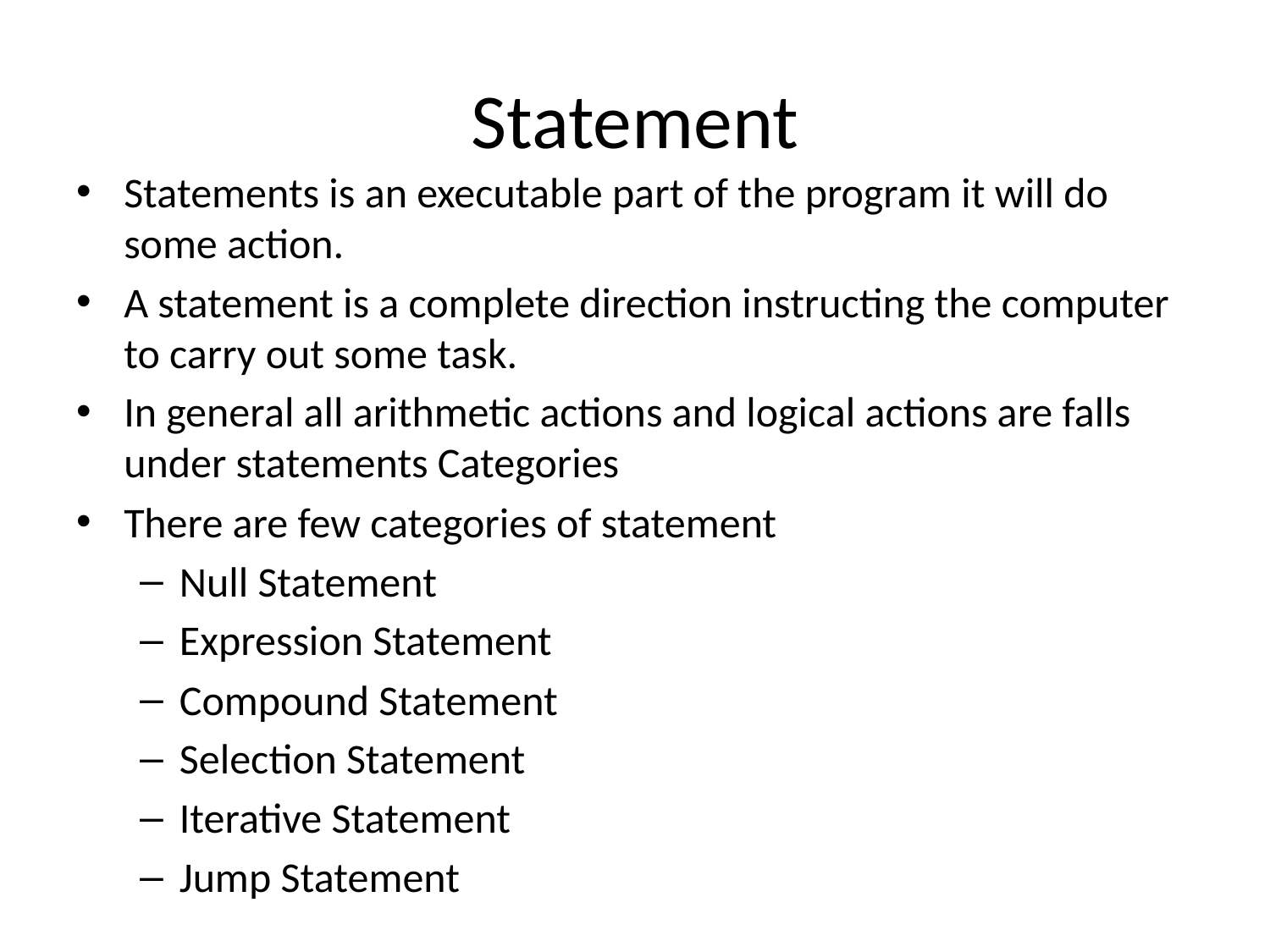

# Statement
Statements is an executable part of the program it will do some action.
A statement is a complete direction instructing the computer to carry out some task.
In general all arithmetic actions and logical actions are falls under statements Categories
There are few categories of statement
Null Statement
Expression Statement
Compound Statement
Selection Statement
Iterative Statement
Jump Statement